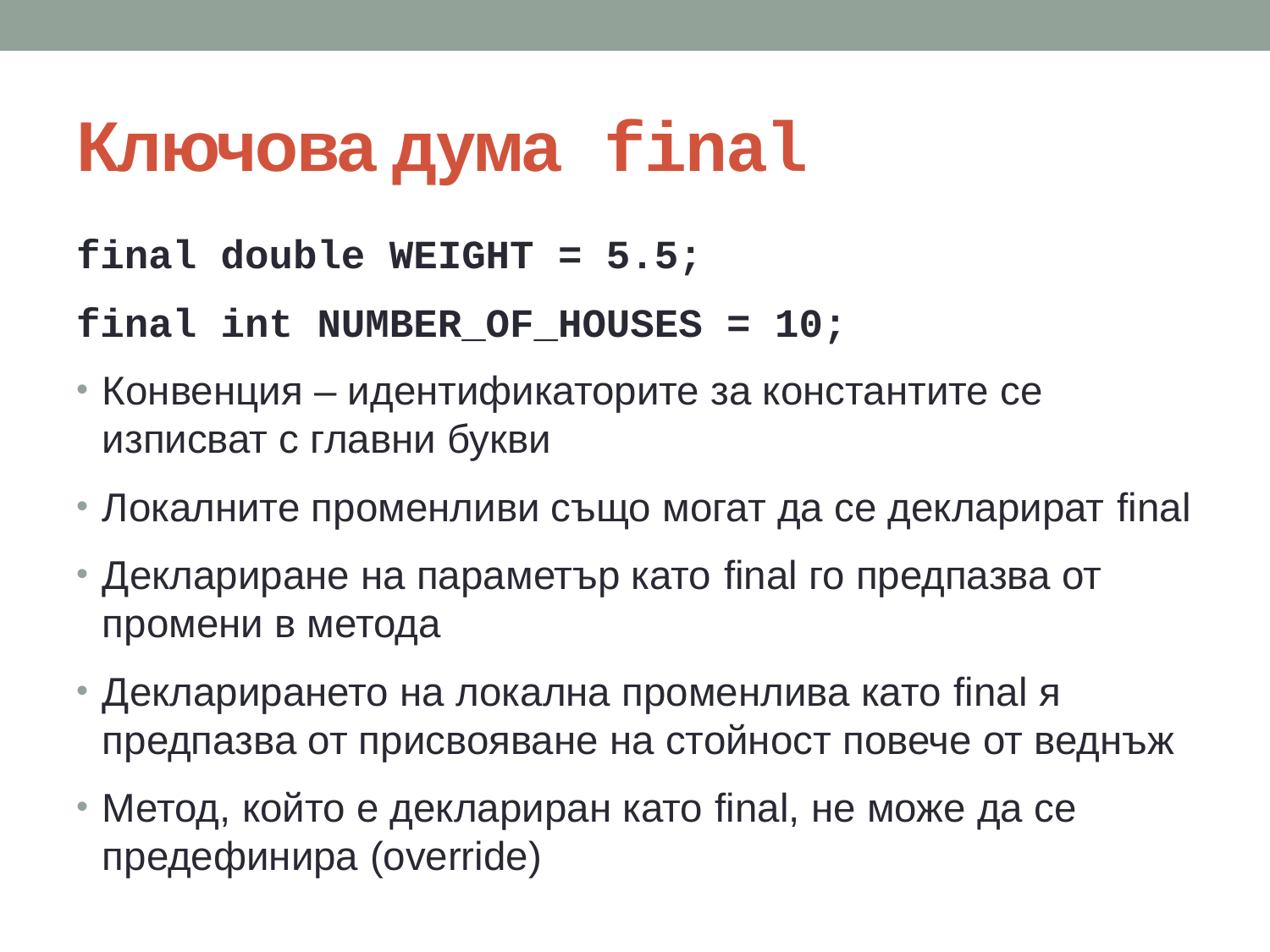

# Ключова дума final
final double WEIGHT = 5.5;
final int NUMBER_OF_HOUSES = 10;
Конвенция – идентификаторите за константите се изписват с главни букви
Локалните променливи също могат да се декларират final
Деклариране на параметър като final го предпазва от промени в метода
Декларирането на локална променлива като final я предпазва от присвояване на стойност повече от веднъж
Метод, който е деклариран като final, не може да се предефинира (override)